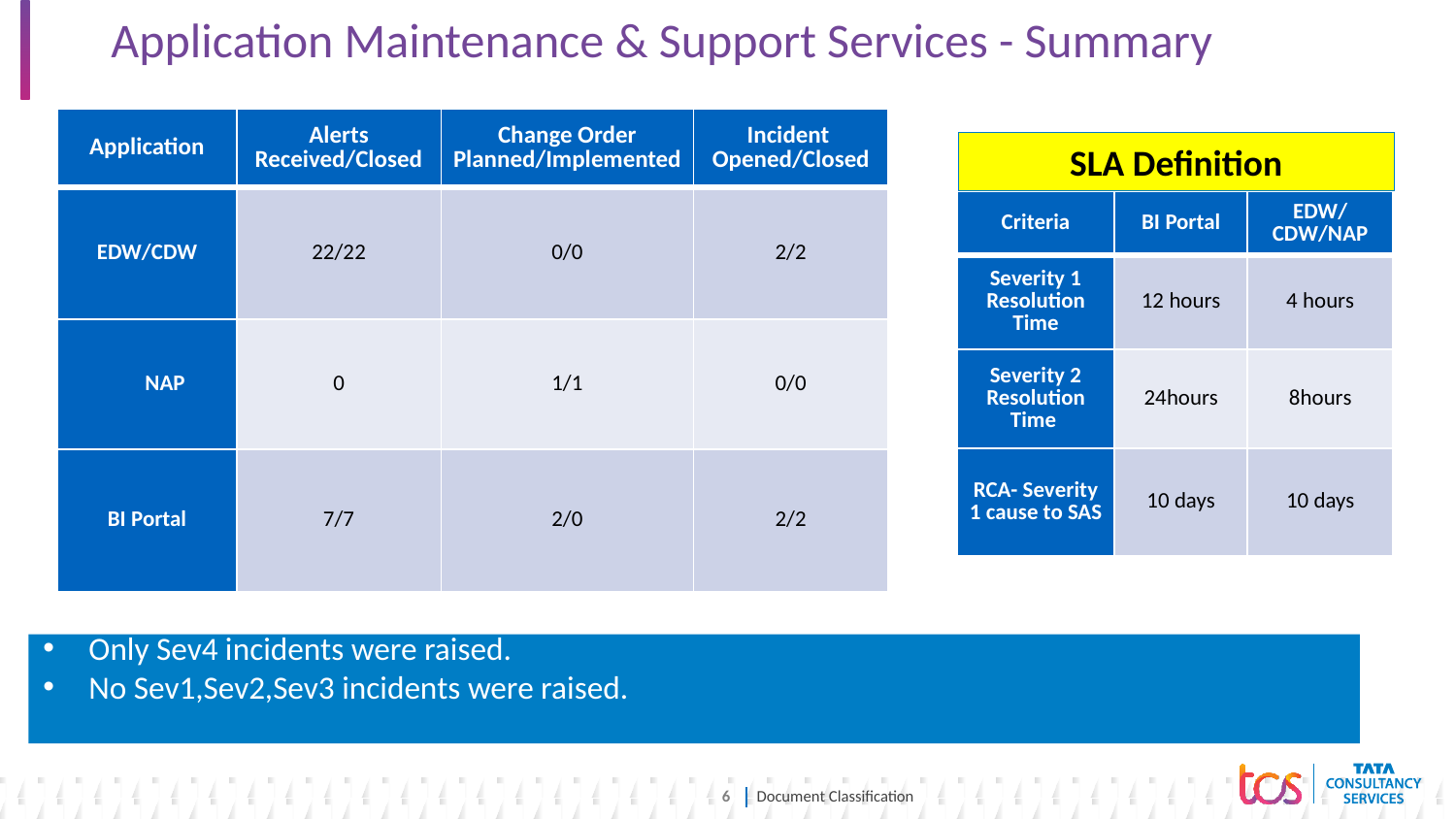

# Application Maintenance & Support Services - Summary
| Application | Alerts Received/Closed | Change Order Planned/Implemented | Incident  Opened/Closed |
| --- | --- | --- | --- |
| EDW/CDW | 22/22 | 0/0 | 2/2 |
| NAP | 0 | 1/1 | 0/0 |
| BI Portal | 7/7 | 2/0 | 2/2 |
SLA Definition
| Criteria | BI Portal | EDW/CDW/NAP |
| --- | --- | --- |
| Severity 1 Resolution Time | 12 hours | 4 hours |
| Severity 2 Resolution Time | 24hours | 8hours |
| RCA- Severity 1 cause to SAS | 10 days | 10 days |
Only Sev4 incidents were raised.
No Sev1,Sev2,Sev3 incidents were raised.